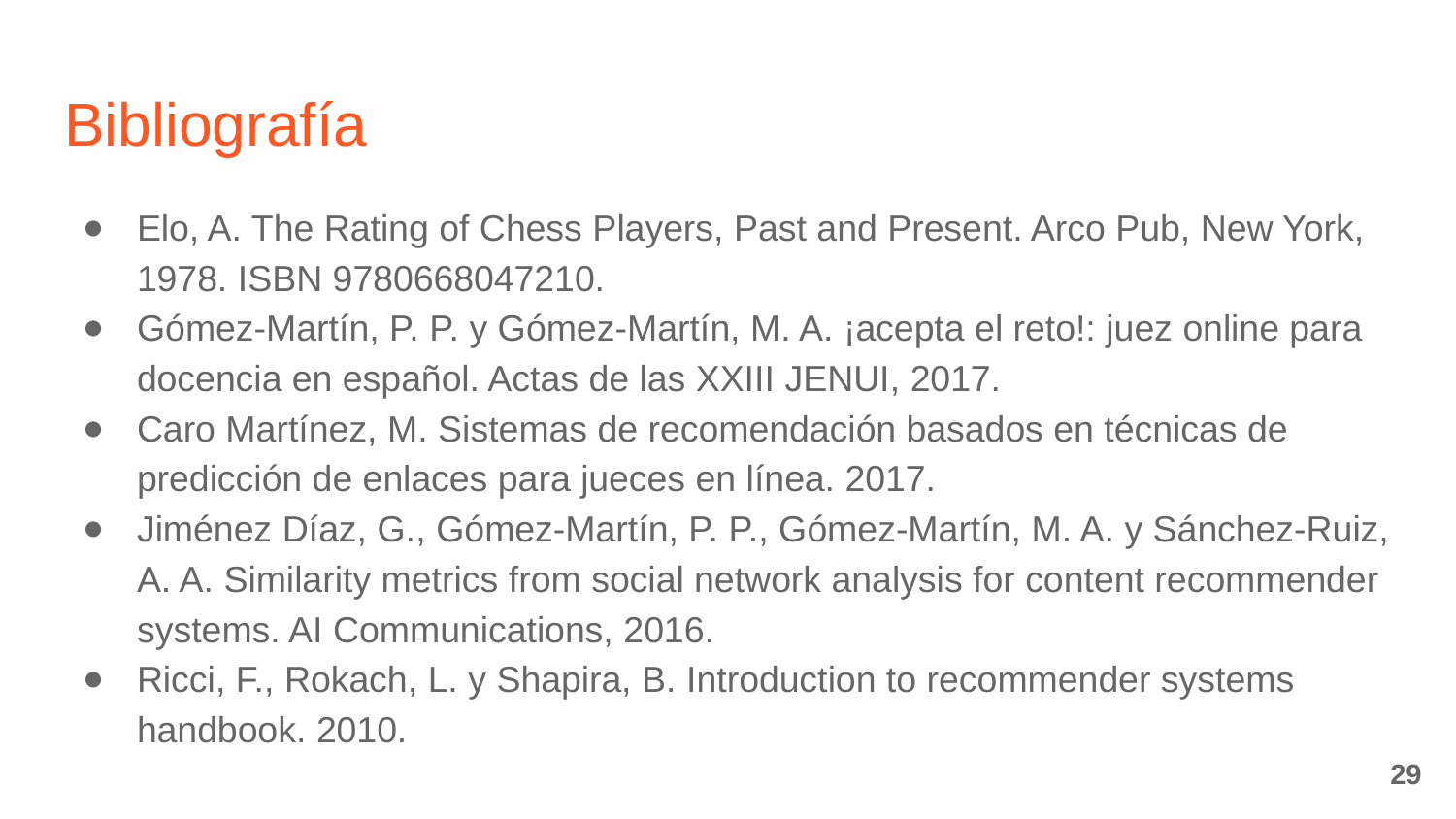

# Bibliografía
Elo, A. The Rating of Chess Players, Past and Present. Arco Pub, New York, 1978. ISBN 9780668047210.
Gómez-Martín, P. P. y Gómez-Martín, M. A. ¡acepta el reto!: juez online para docencia en español. Actas de las XXIII JENUI, 2017.
Caro Martínez, M. Sistemas de recomendación basados en técnicas de predicción de enlaces para jueces en línea. 2017.
Jiménez Díaz, G., Gómez-Martín, P. P., Gómez-Martín, M. A. y Sánchez-Ruiz, A. A. Similarity metrics from social network analysis for content recommender systems. AI Communications, 2016.
Ricci, F., Rokach, L. y Shapira, B. Introduction to recommender systems handbook. 2010.
29